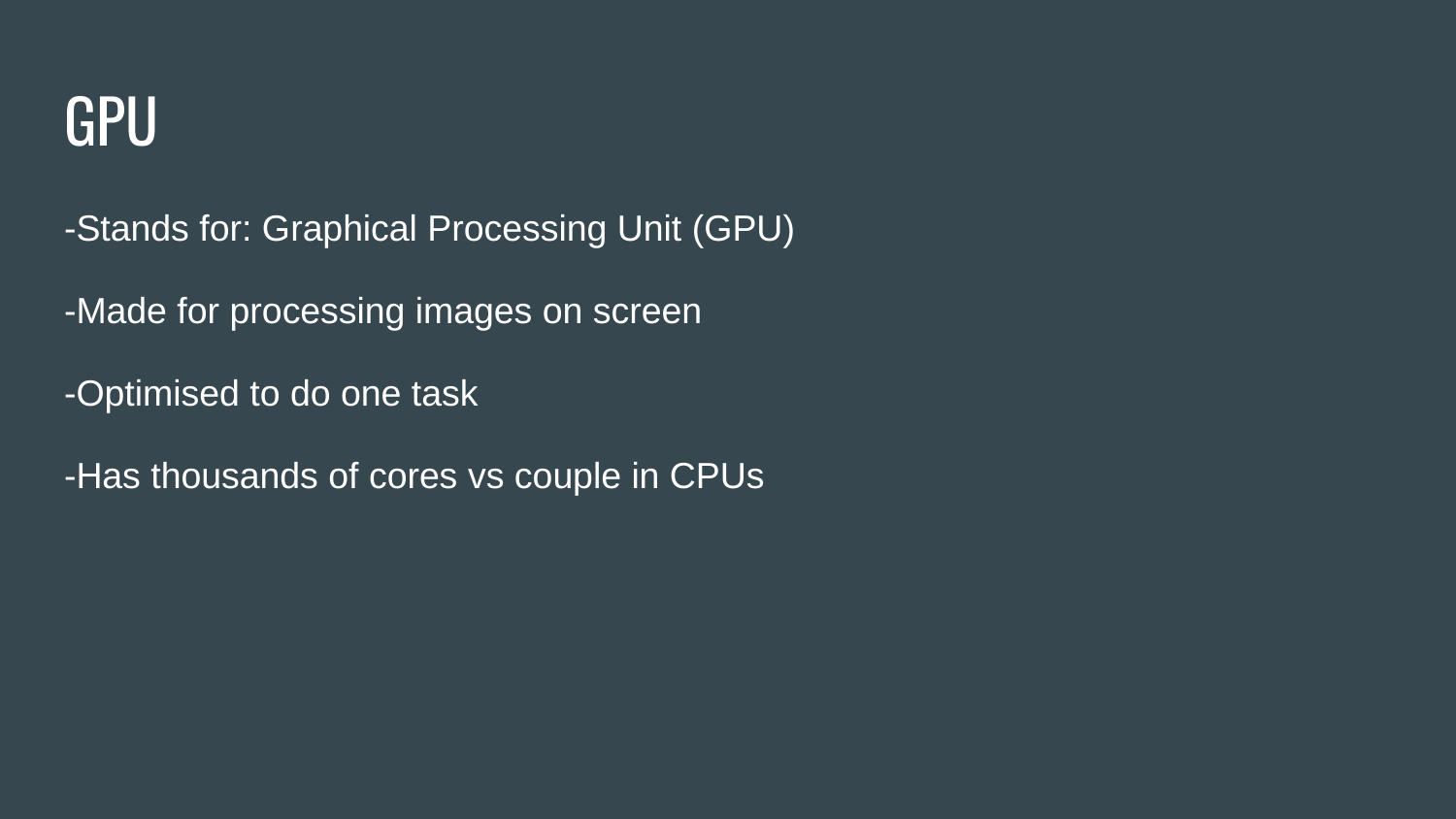

# GPU
-Stands for: Graphical Processing Unit (GPU)
-Made for processing images on screen
-Optimised to do one task
-Has thousands of cores vs couple in CPUs